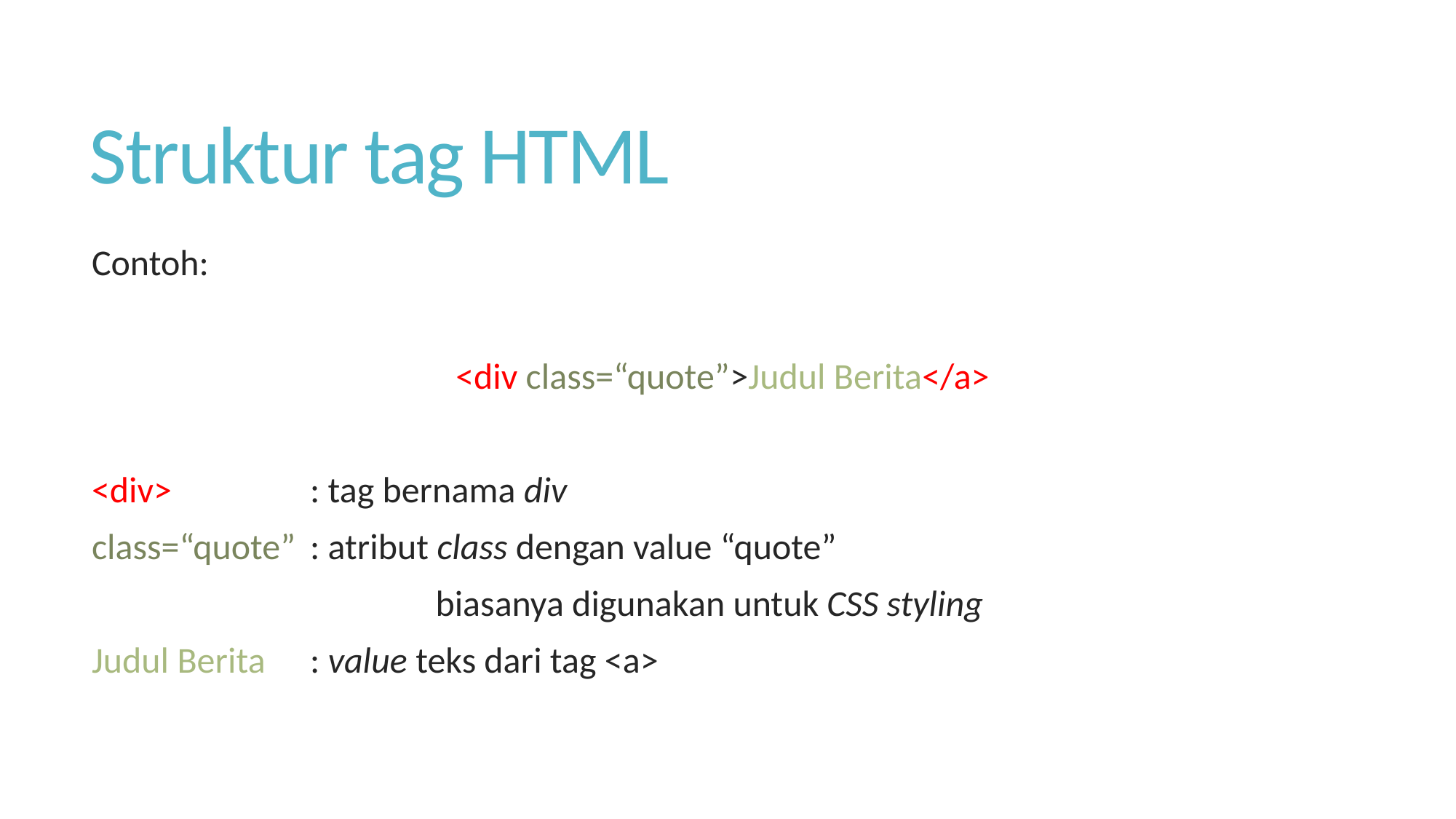

# Struktur tag HTML
Contoh:

<div class=“quote”>Judul Berita</a>

<div>		: tag bernama div
class=“quote”	: atribut class dengan value “quote”
			  biasanya digunakan untuk CSS styling
Judul Berita	: value teks dari tag <a>